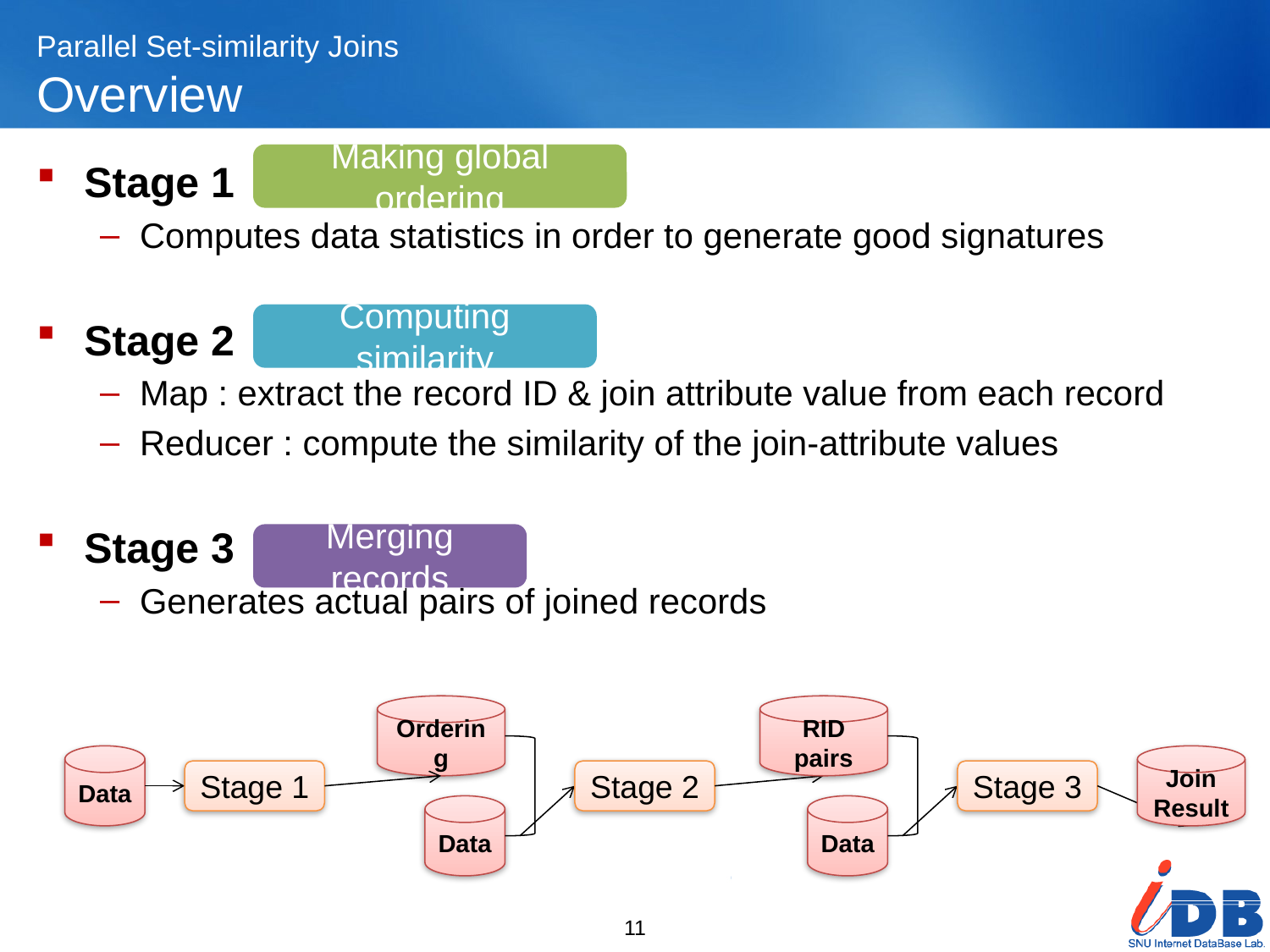

# Parallel Set-similarity Joins Overview
Making global ordering
Stage 1
Computes data statistics in order to generate good signatures

Stage 2
Map : extract the record ID & join attribute value from each record
Reducer : compute the similarity of the join-attribute values

Stage 3
Generates actual pairs of joined records
Computing similarity
Merging records
Ordering
RID pairs

Data
Join
Result
Stage 1
Stage 2
Stage 3
Data
Data
11